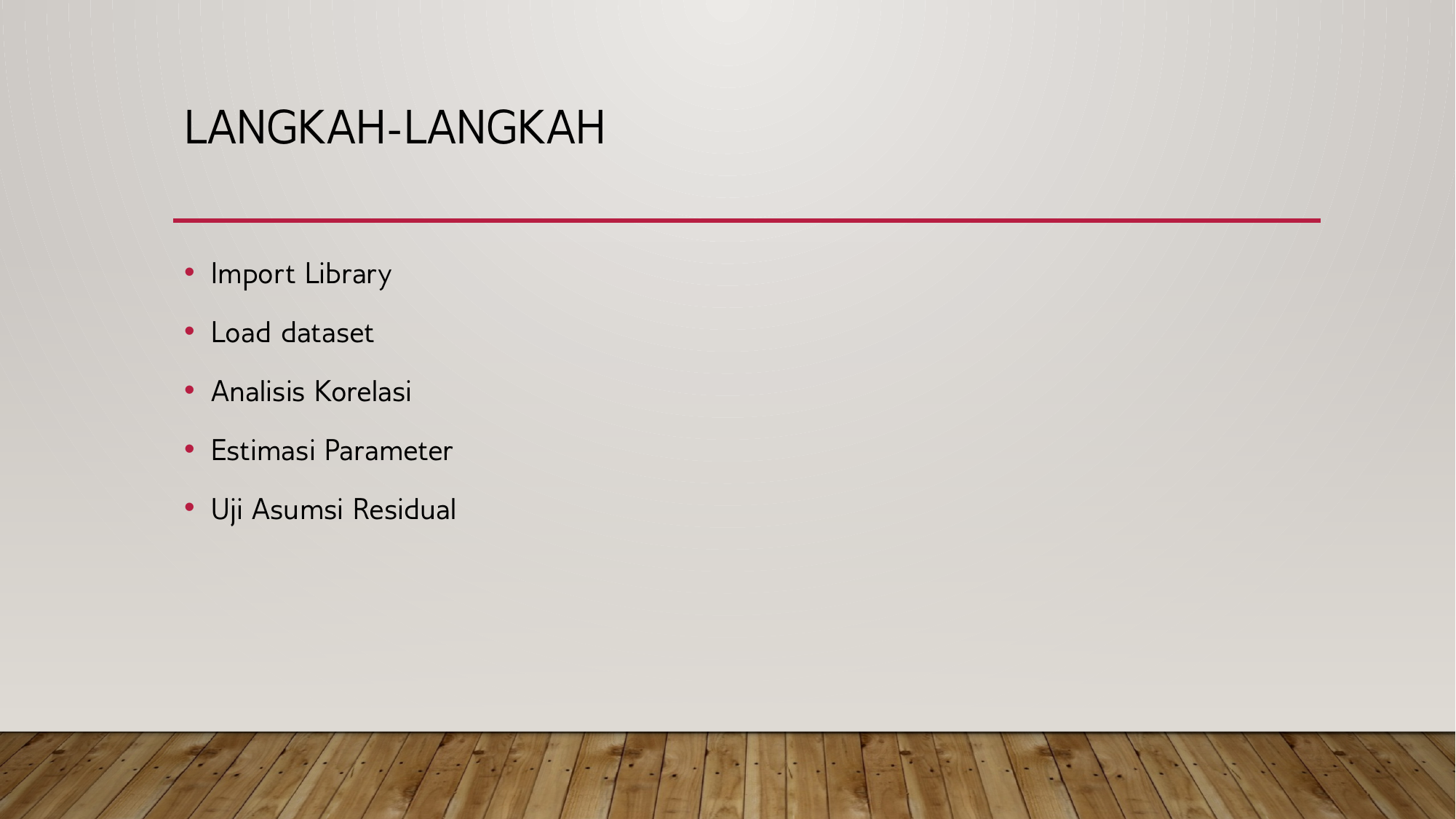

# LANGKAH-LANGKAH
Import Library
Load dataset
Analisis Korelasi
Estimasi Parameter
Uji Asumsi Residual